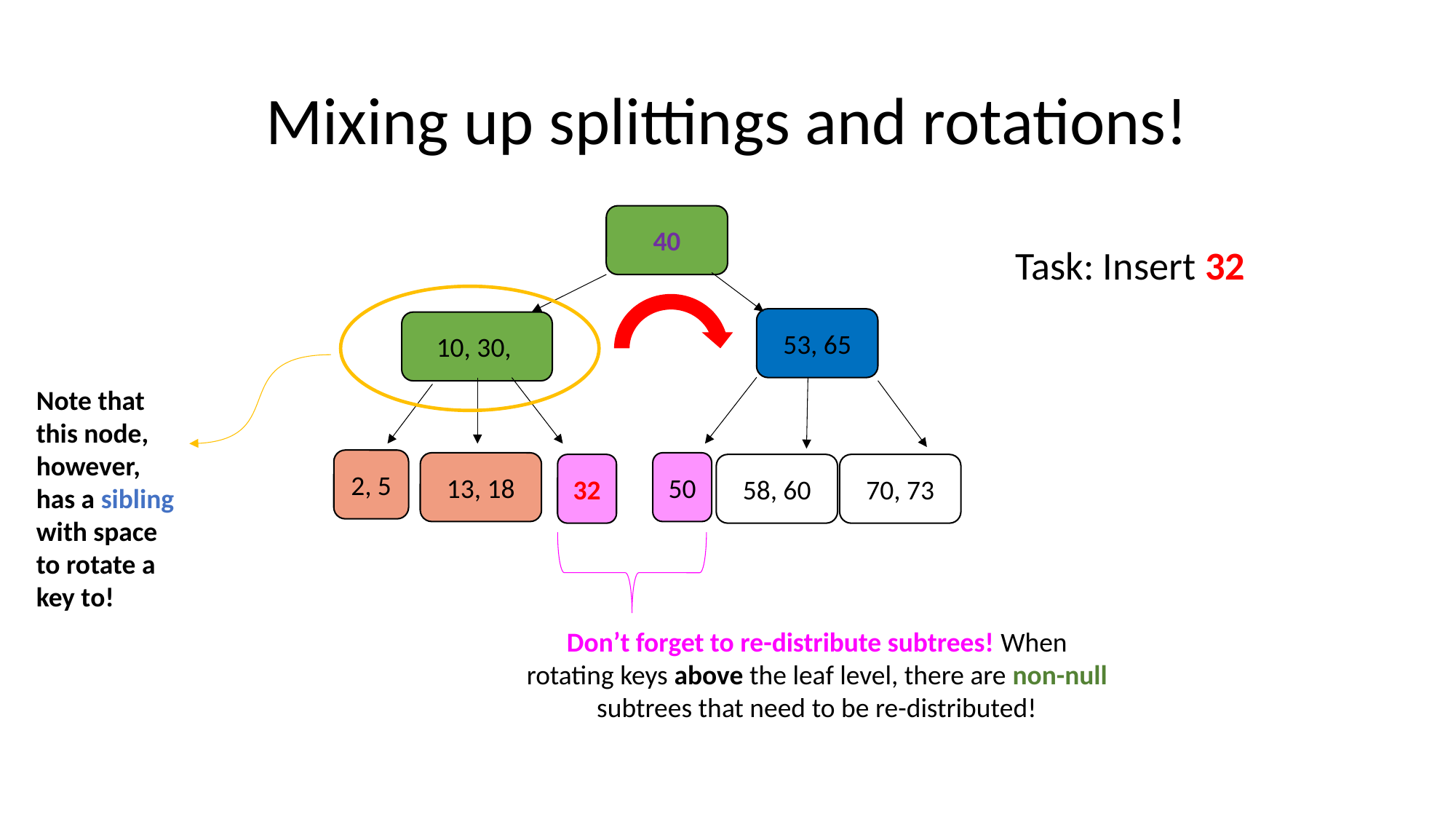

# Mixing up splittings and rotations!
40
Task: Insert 32

53, 65
10, 30,
Note that this node, however, has a sibling with space to rotate a key to!
2, 5
13, 18
50
32
58, 60
70, 73

Don’t forget to re-distribute subtrees! When rotating keys above the leaf level, there are non-null subtrees that need to be re-distributed!